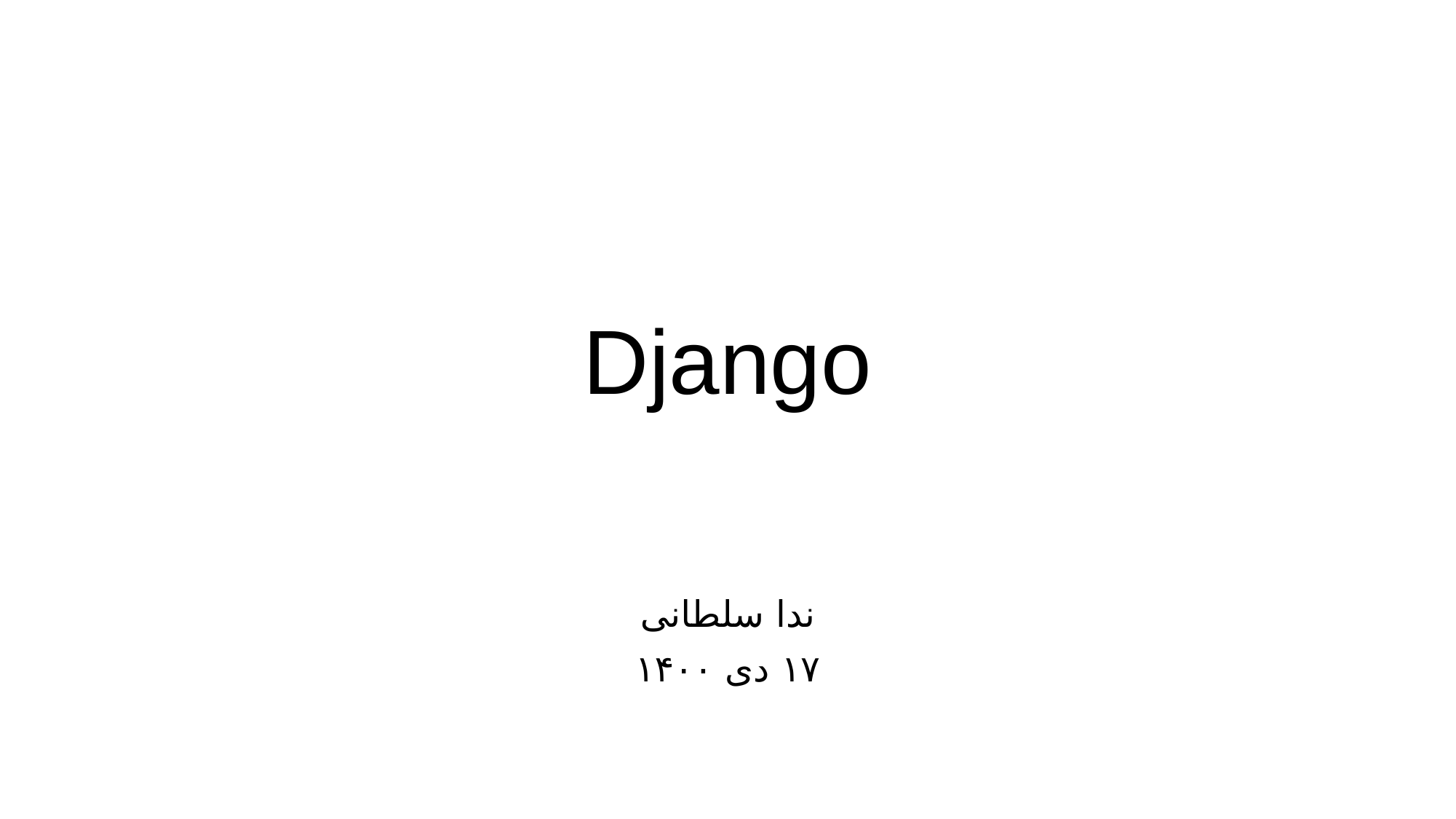

# Django

ندا سلطانی
۱۷ دی ۱۴۰۰